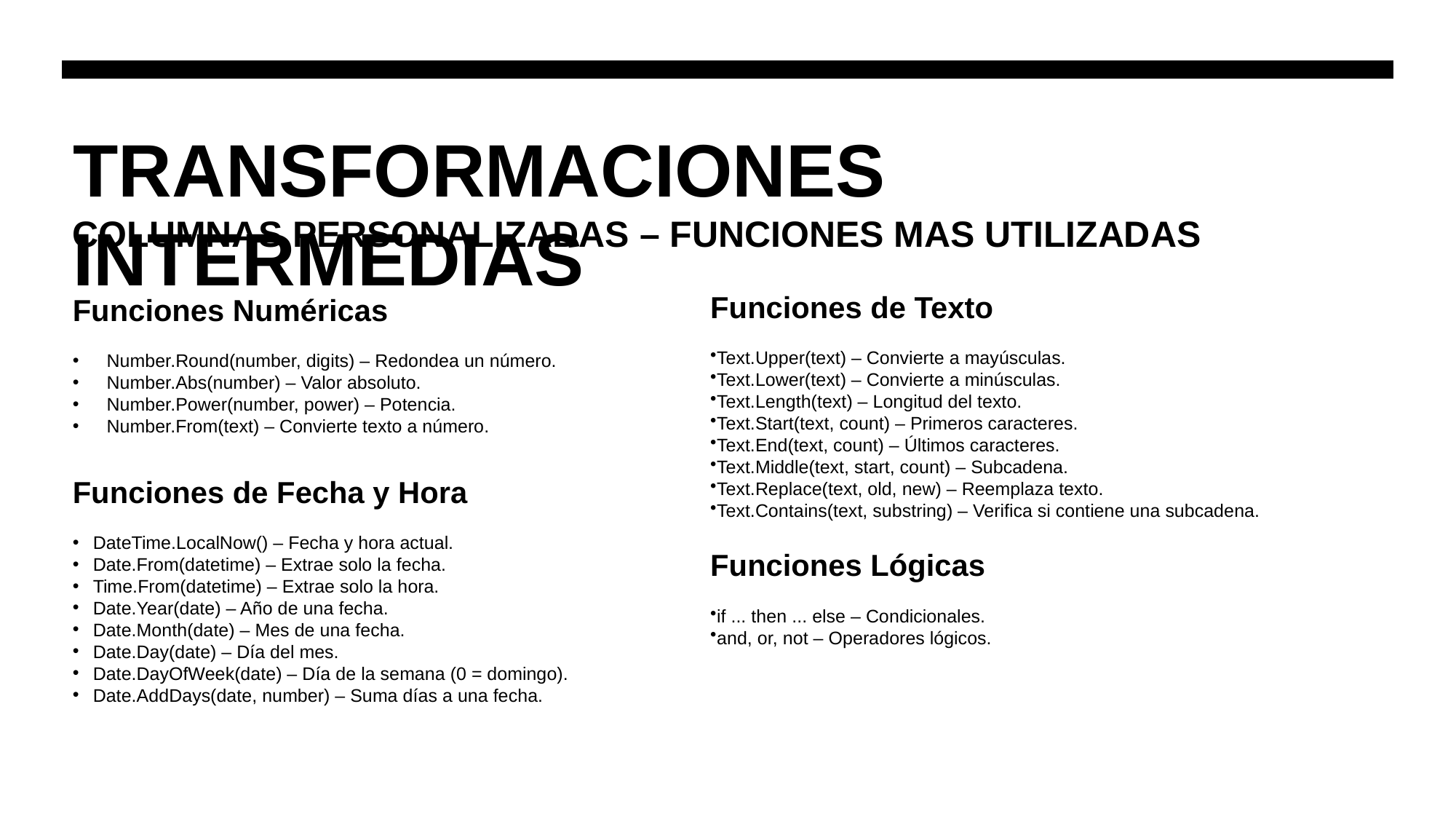

# TRANSFORMACIONES INTERMEDIAS

COLUMNAS PERSONALIZADAS – FUNCIONES MAS UTILIZADAS

Funciones Numéricas

Number.Round(number, digits) – Redondea un número.
Number.Abs(number) – Valor absoluto.
Number.Power(number, power) – Potencia.
Number.From(text) – Convierte texto a número.

Funciones de Fecha y Hora

DateTime.LocalNow() – Fecha y hora actual.
Date.From(datetime) – Extrae solo la fecha.
Time.From(datetime) – Extrae solo la hora.
Date.Year(date) – Año de una fecha.
Date.Month(date) – Mes de una fecha.
Date.Day(date) – Día del mes.
Date.DayOfWeek(date) – Día de la semana (0 = domingo).
Date.AddDays(date, number) – Suma días a una fecha.
Funciones de Texto

Text.Upper(text) – Convierte a mayúsculas.
Text.Lower(text) – Convierte a minúsculas.
Text.Length(text) – Longitud del texto.
Text.Start(text, count) – Primeros caracteres.
Text.End(text, count) – Últimos caracteres.
Text.Middle(text, start, count) – Subcadena.
Text.Replace(text, old, new) – Reemplaza texto.
Text.Contains(text, substring) – Verifica si contiene una subcadena.

Funciones Lógicas

if ... then ... else – Condicionales.
and, or, not – Operadores lógicos.